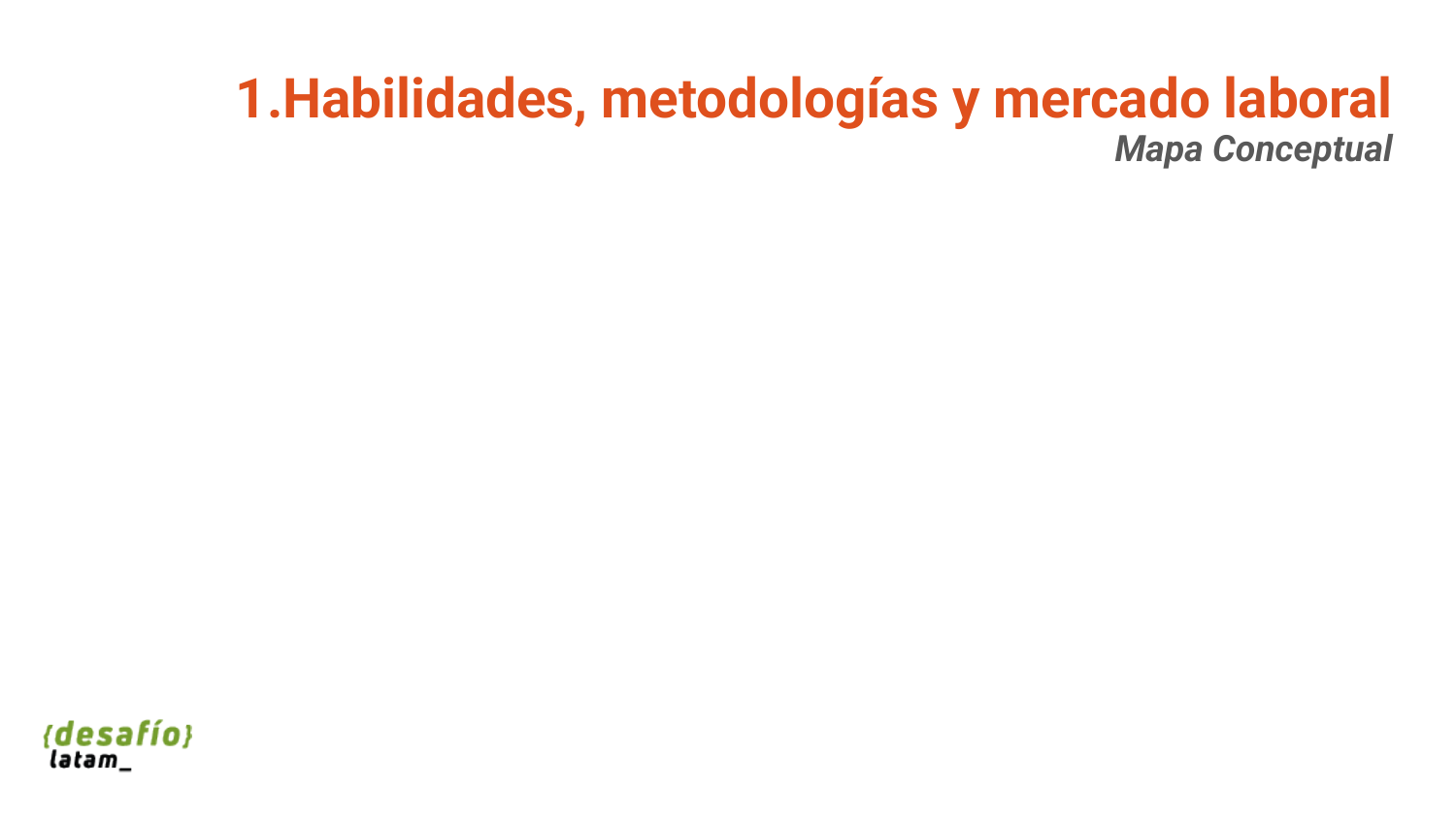

# 1.Habilidades, metodologías y mercado laboral
Mapa Conceptual